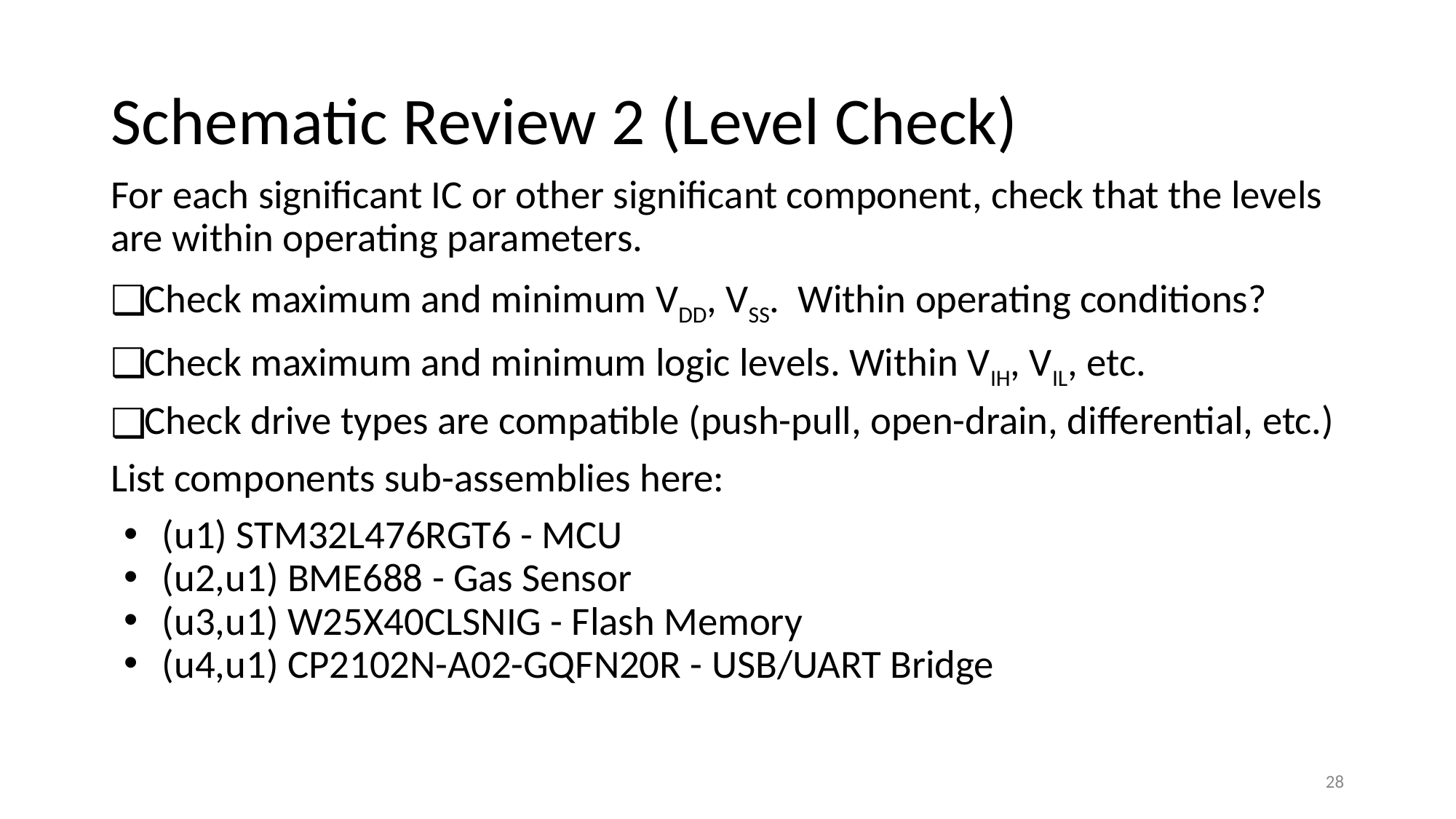

# Schematic Review 2 (Level Check)
For each significant IC or other significant component, check that the levels are within operating parameters.
Check maximum and minimum VDD, VSS.  Within operating conditions?
Check maximum and minimum logic levels. Within VIH, VIL, etc.
Check drive types are compatible (push-pull, open-drain, differential, etc.)
List components sub-assemblies here:
(u1) STM32L476RGT6 - MCU
(u2,u1) BME688 - Gas Sensor
(u3,u1) W25X40CLSNIG - Flash Memory
(u4,u1) CP2102N-A02-GQFN20R - USB/UART Bridge

28